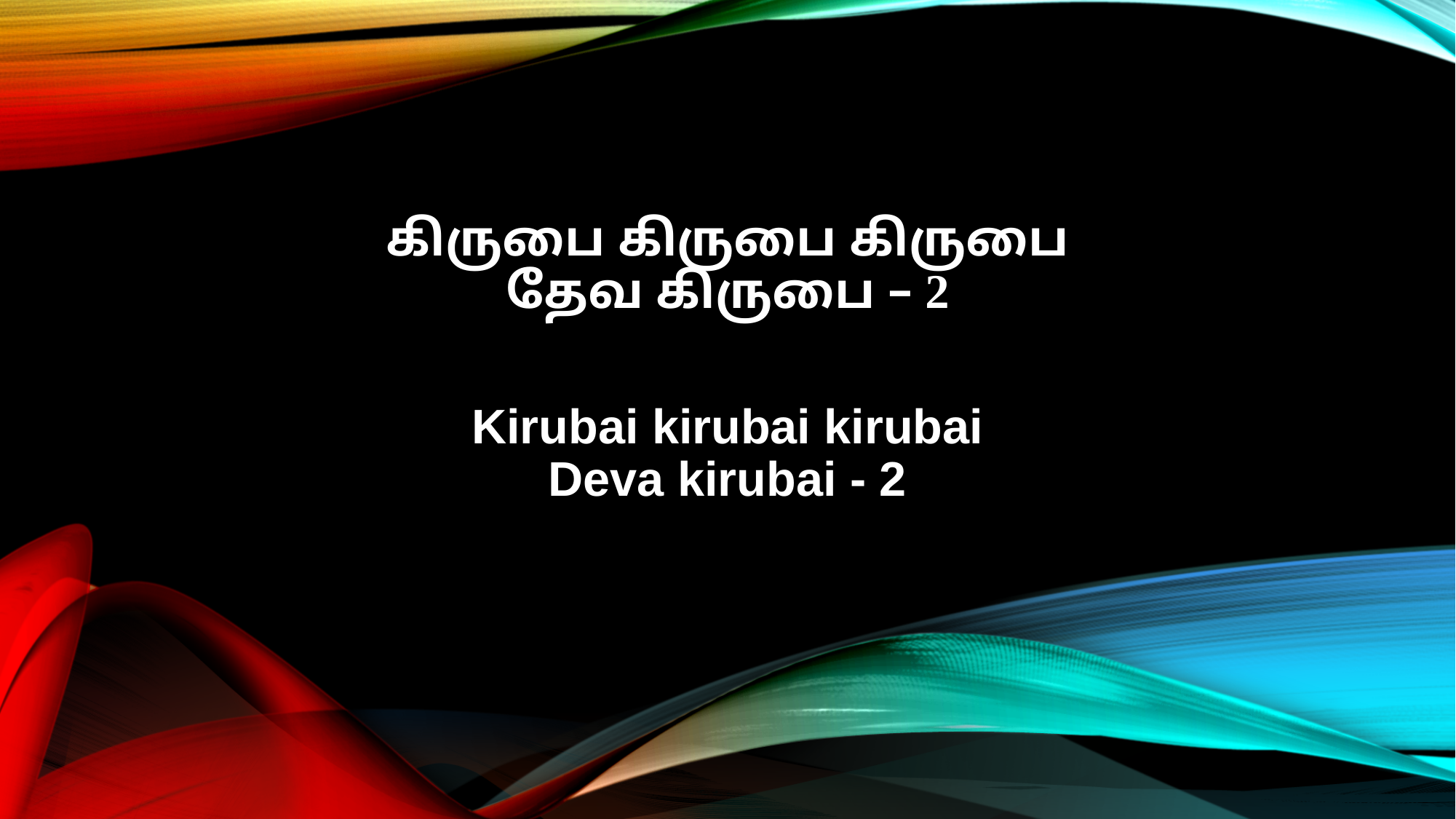

கிருபை கிருபை கிருபை
தேவ கிருபை – 2

Kirubai kirubai kirubai
Deva kirubai - 2